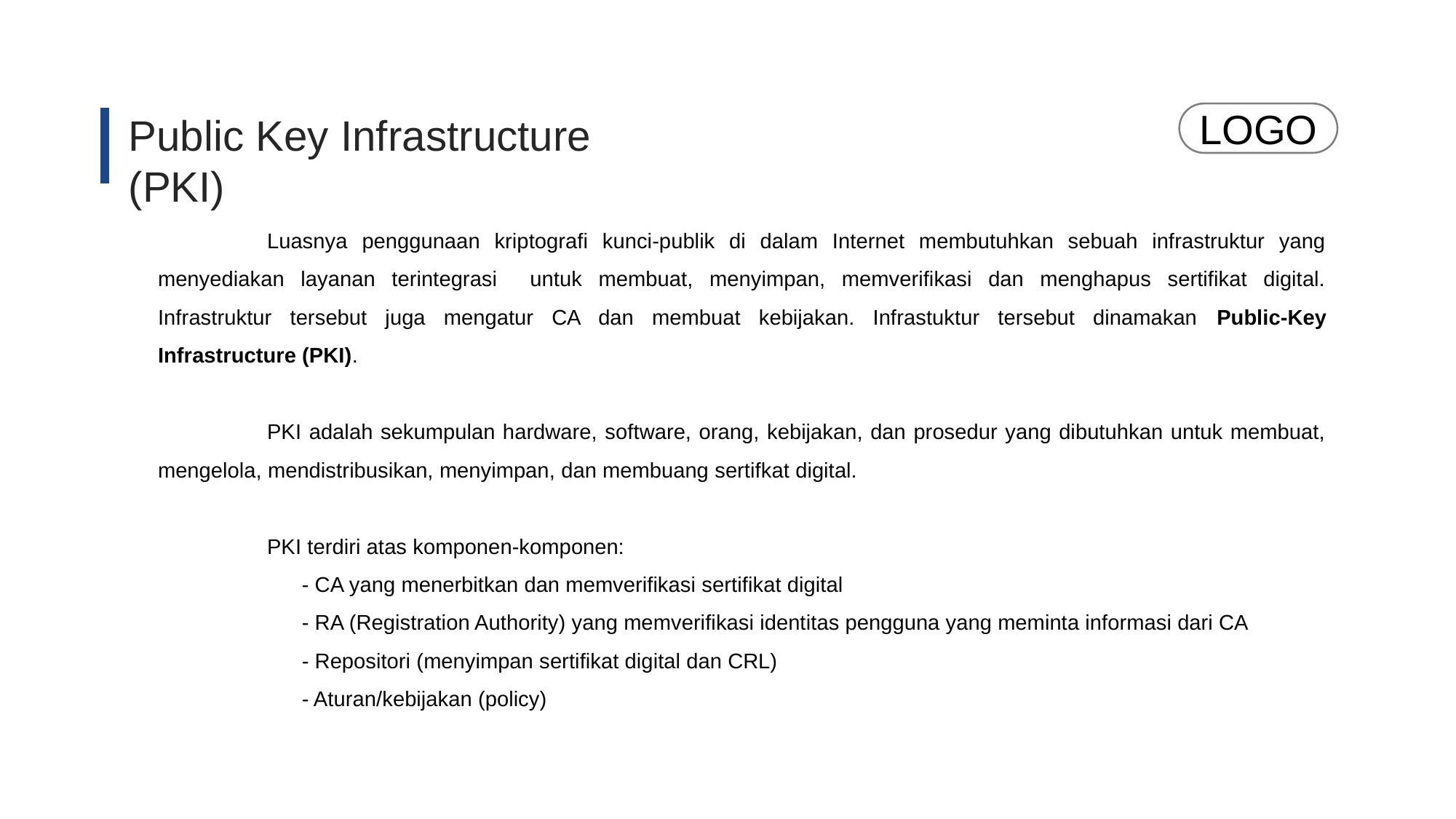

Public Key Infrastructure (PKI)
LOGO
	Luasnya penggunaan kriptografi kunci-publik di dalam Internet membutuhkan sebuah infrastruktur yang menyediakan layanan terintegrasi  untuk membuat, menyimpan, memverifikasi dan menghapus sertifikat digital. Infrastruktur tersebut juga mengatur CA dan membuat kebijakan. Infrastuktur tersebut dinamakan Public-Key Infrastructure (PKI).

	PKI adalah sekumpulan hardware, software, orang, kebijakan, dan prosedur yang dibutuhkan untuk membuat, mengelola, mendistribusikan, menyimpan, dan membuang sertifkat digital.

	PKI terdiri atas komponen-komponen:
- CA yang menerbitkan dan memverifikasi sertifikat digital
- RA (Registration Authority) yang memverifikasi identitas pengguna yang meminta informasi dari CA
- Repositori (menyimpan sertifikat digital dan CRL)
- Aturan/kebijakan (policy)